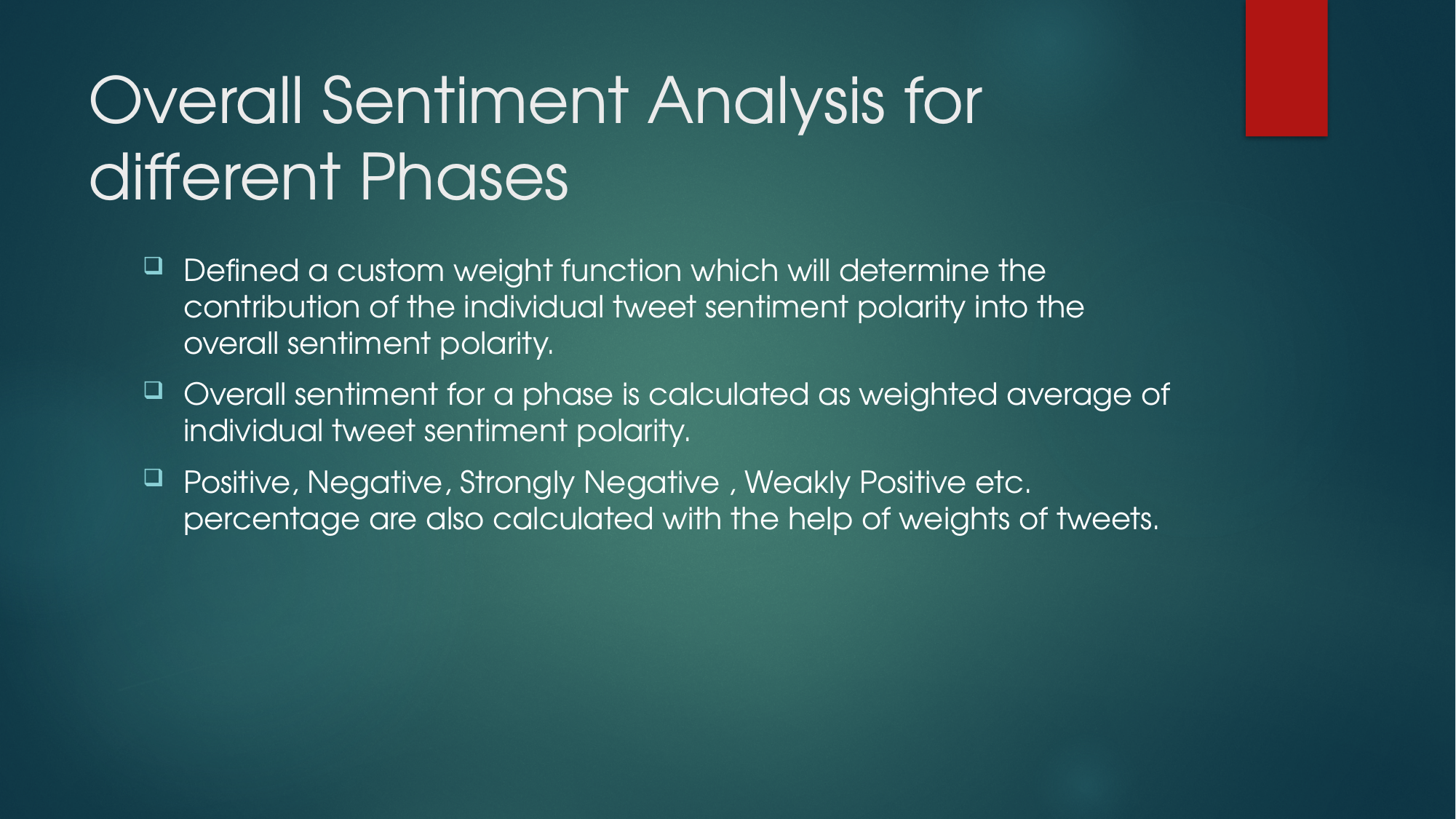

# Overall Sentiment Analysis for different Phases
Defined a custom weight function which will determine the contribution of the individual tweet sentiment polarity into the overall sentiment polarity.
Overall sentiment for a phase is calculated as weighted average of individual tweet sentiment polarity.
Positive, Negative, Strongly Negative , Weakly Positive etc. percentage are also calculated with the help of weights of tweets.